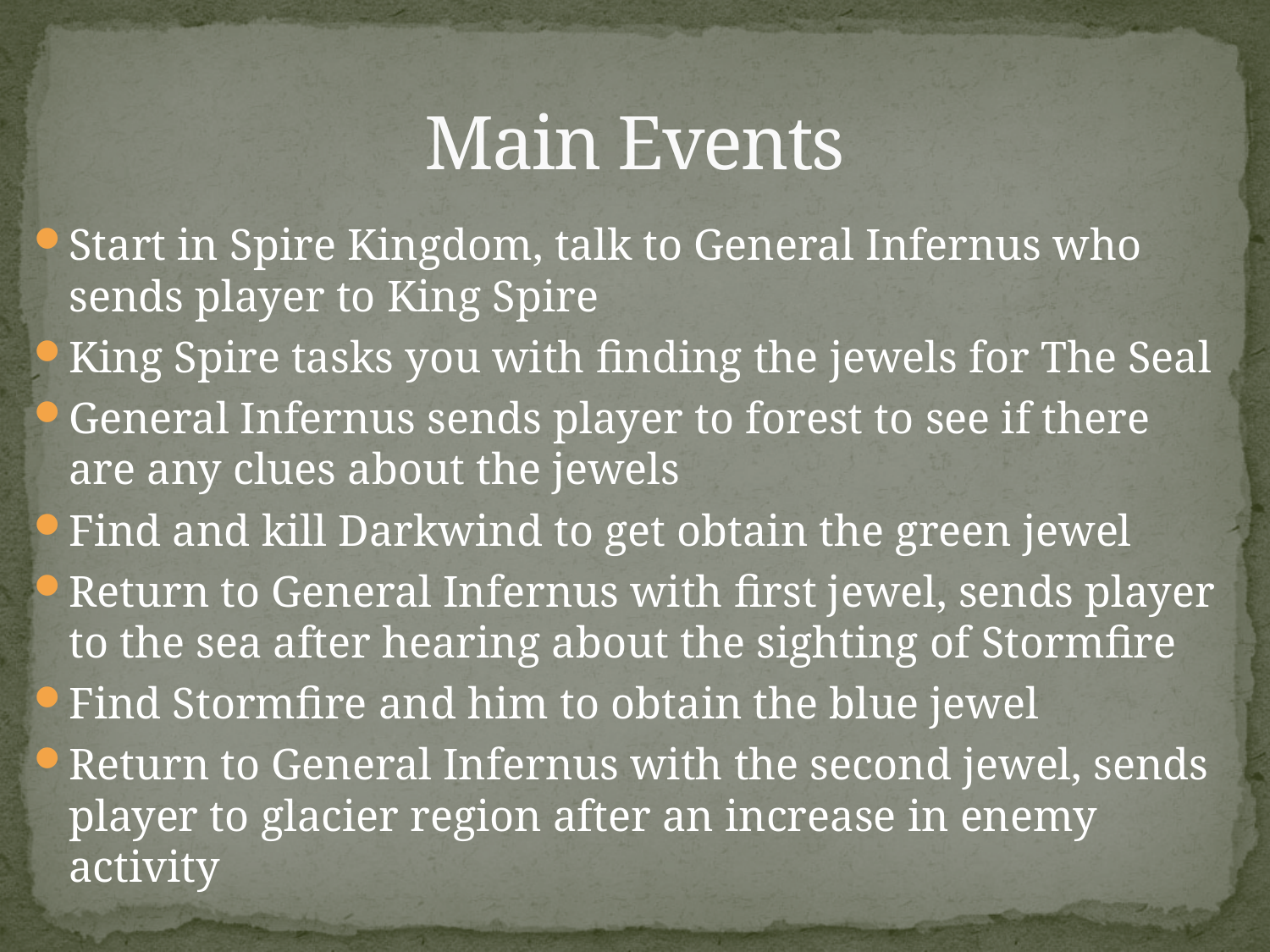

# Main Events
Start in Spire Kingdom, talk to General Infernus who sends player to King Spire
King Spire tasks you with finding the jewels for The Seal
General Infernus sends player to forest to see if there are any clues about the jewels
Find and kill Darkwind to get obtain the green jewel
Return to General Infernus with first jewel, sends player to the sea after hearing about the sighting of Stormfire
Find Stormfire and him to obtain the blue jewel
Return to General Infernus with the second jewel, sends player to glacier region after an increase in enemy activity